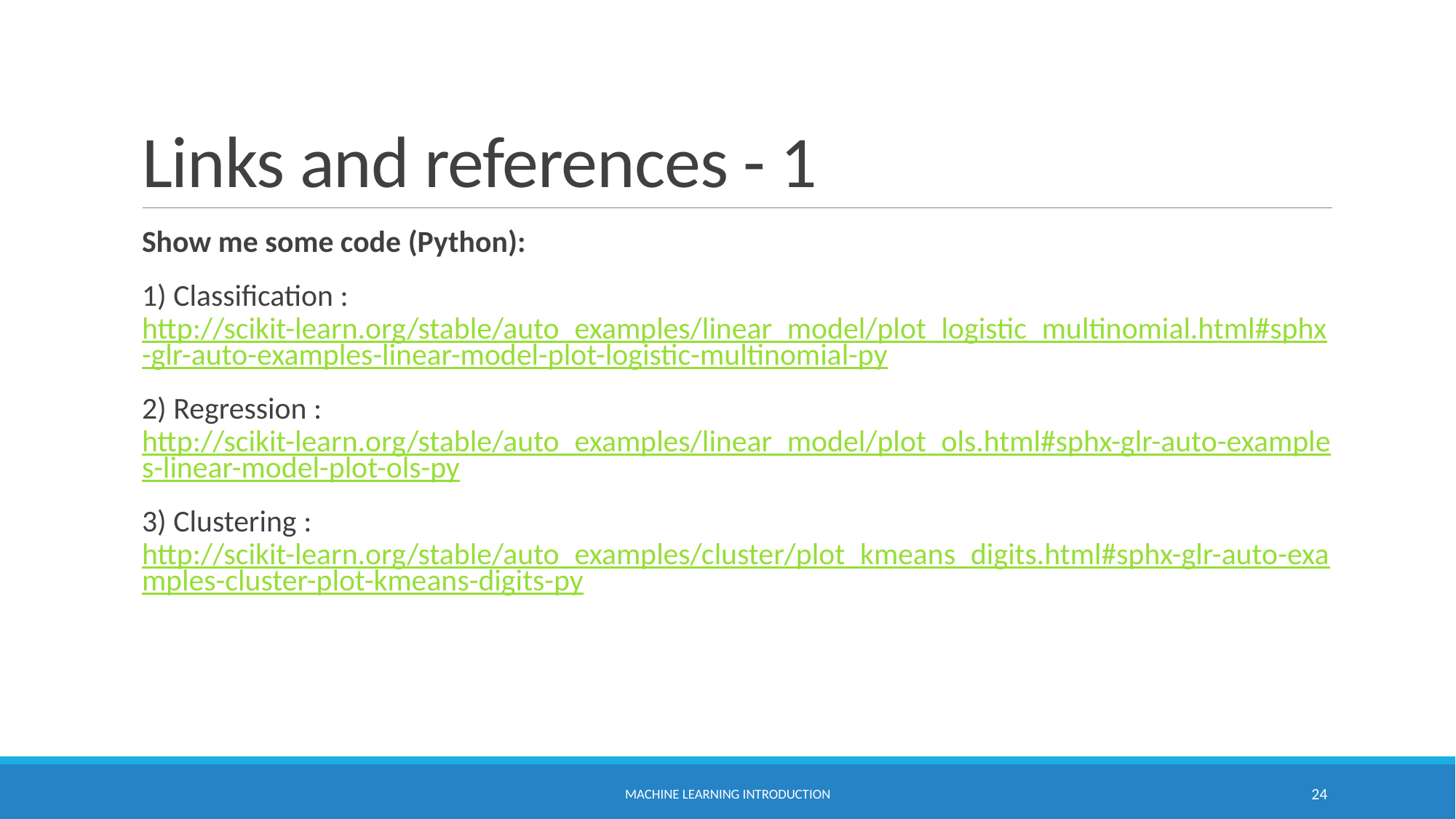

# Links and references - 1
Show me some code (Python):
1) Classification : http://scikit-learn.org/stable/auto_examples/linear_model/plot_logistic_multinomial.html#sphx-glr-auto-examples-linear-model-plot-logistic-multinomial-py
2) Regression : http://scikit-learn.org/stable/auto_examples/linear_model/plot_ols.html#sphx-glr-auto-examples-linear-model-plot-ols-py
3) Clustering : http://scikit-learn.org/stable/auto_examples/cluster/plot_kmeans_digits.html#sphx-glr-auto-examples-cluster-plot-kmeans-digits-py

Machine Learning Introduction
24